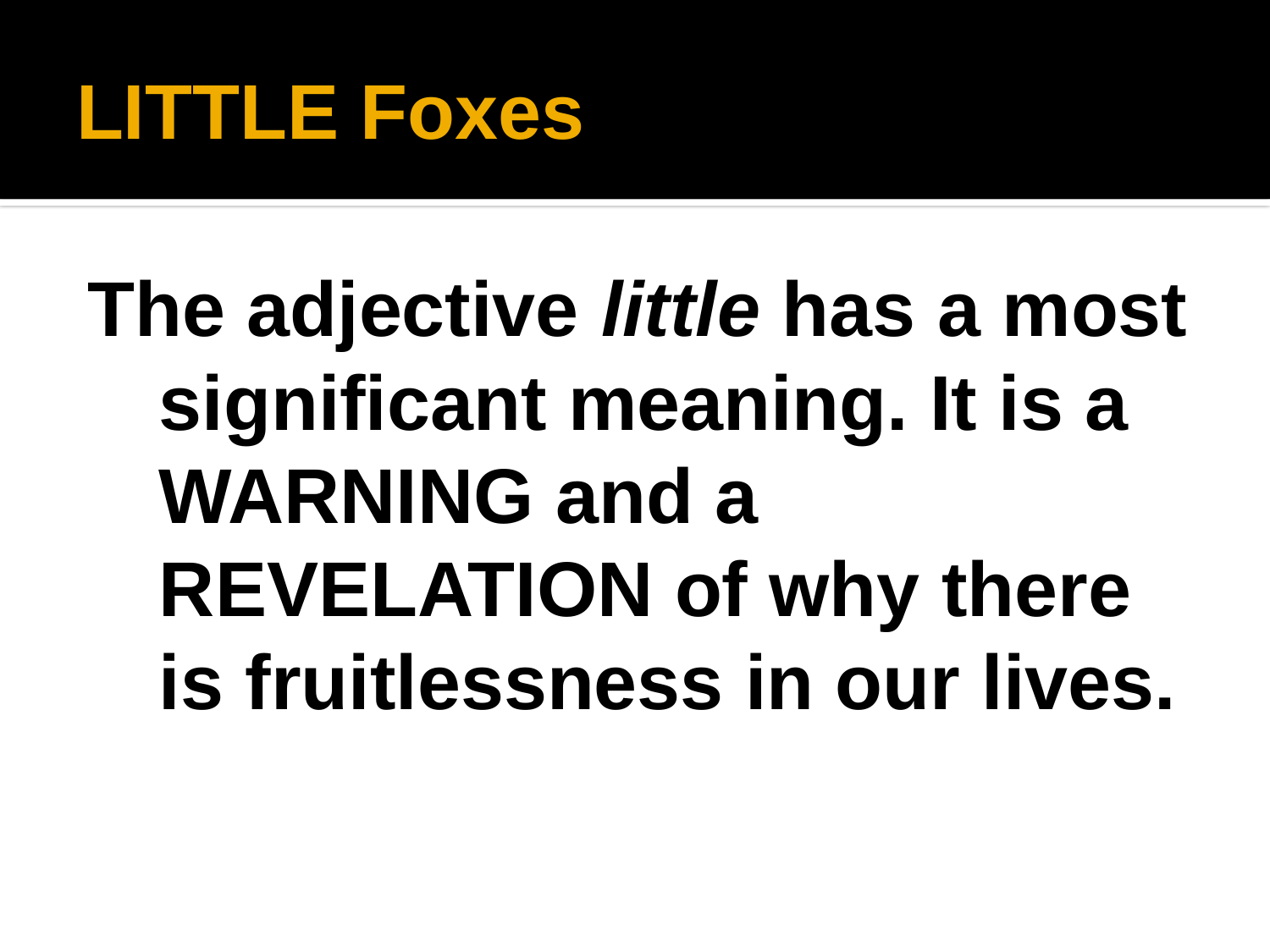

# LITTLE Foxes
The adjective little has a most significant meaning. It is a WARNING and a REVELATION of why there is fruitlessness in our lives.